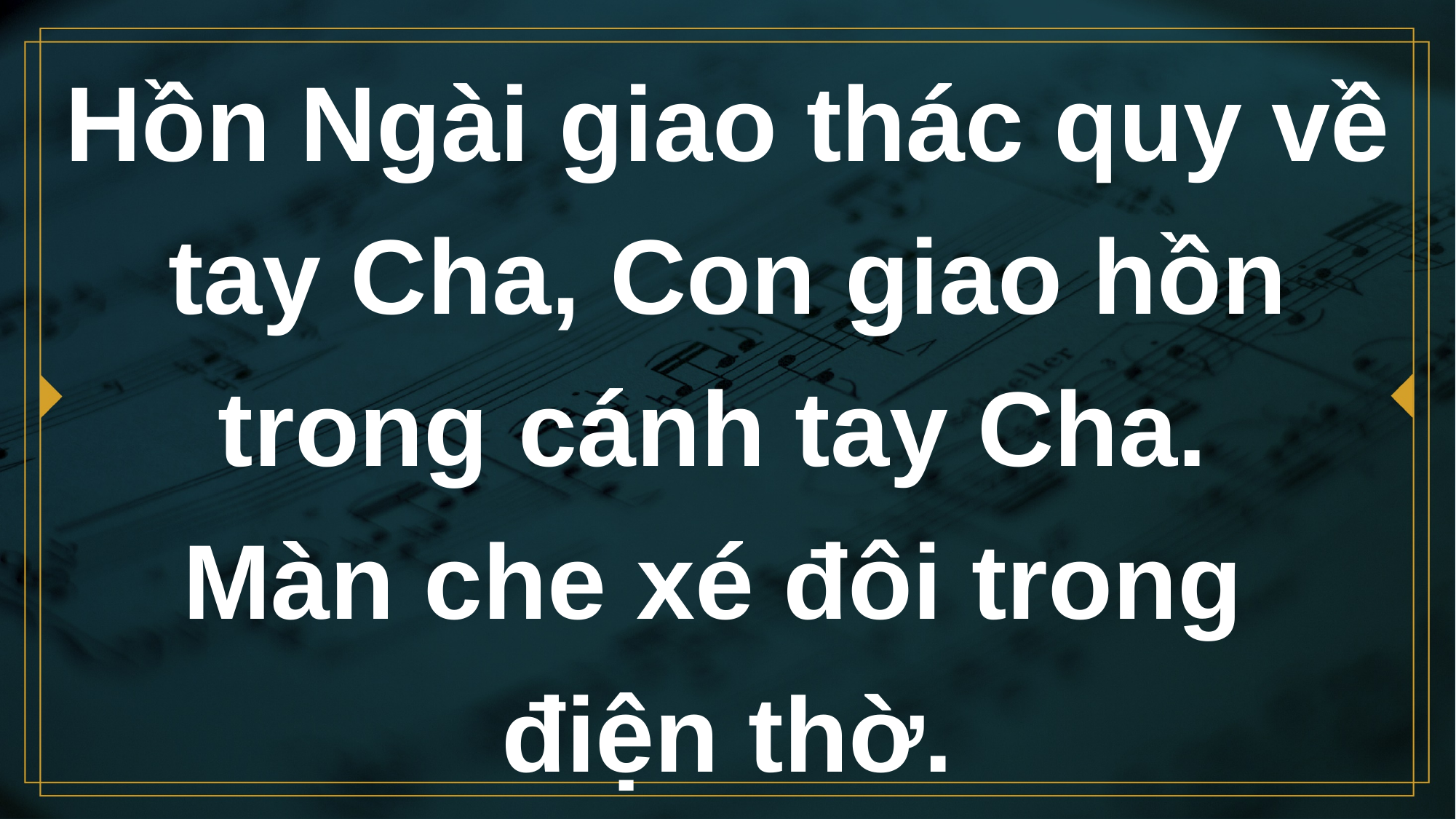

# Hồn Ngài giao thác quy về tay Cha, Con giao hồn trong cánh tay Cha. Màn che xé đôi trong điện thờ.